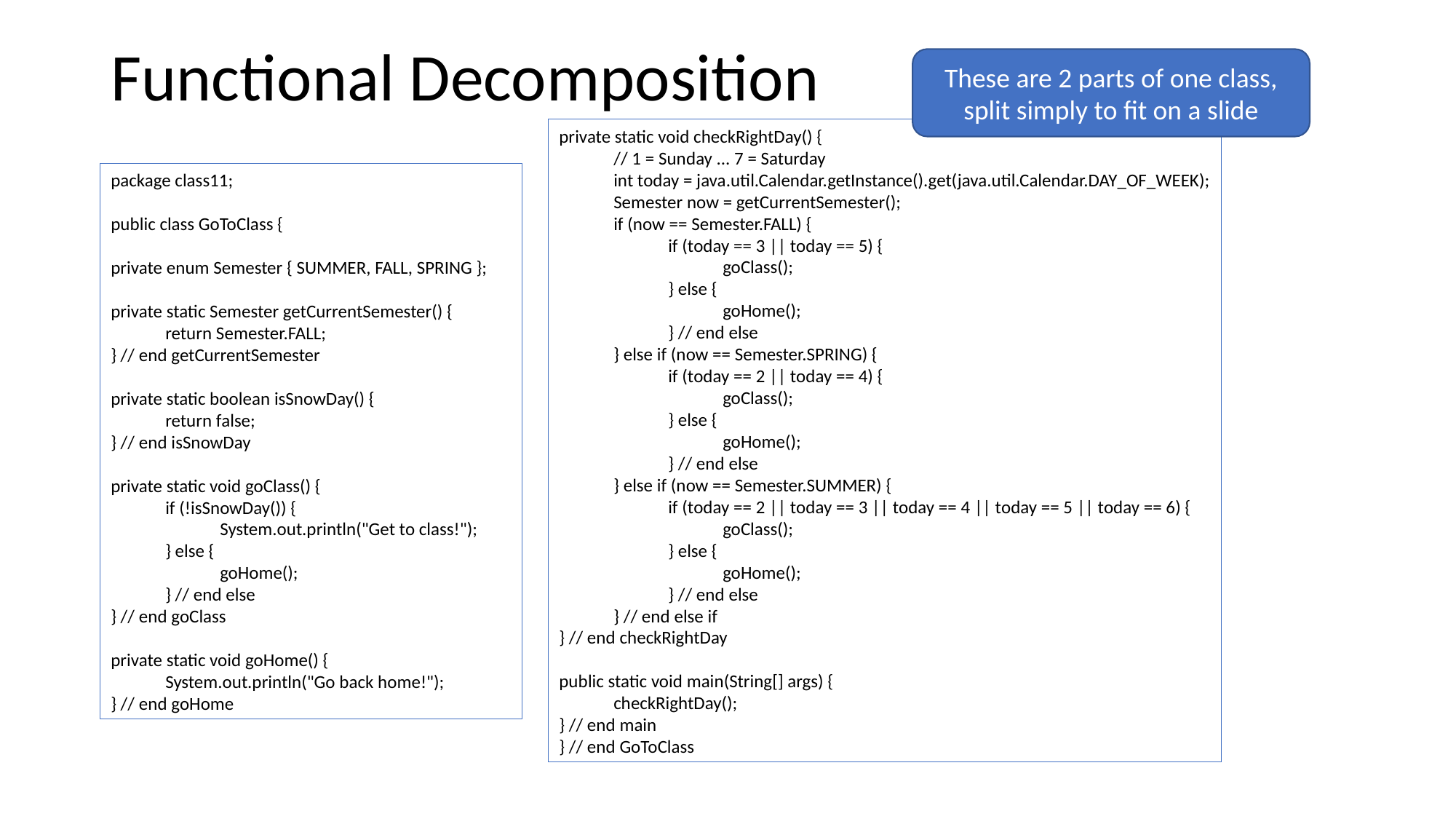

# Functional Decomposition
These are 2 parts of one class, split simply to fit on a slide
private static void checkRightDay() {
// 1 = Sunday ... 7 = Saturday
int today = java.util.Calendar.getInstance().get(java.util.Calendar.DAY_OF_WEEK);
Semester now = getCurrentSemester();
if (now == Semester.FALL) {
if (today == 3 || today == 5) {
goClass();
} else {
goHome();
} // end else
} else if (now == Semester.SPRING) {
if (today == 2 || today == 4) {
goClass();
} else {
goHome();
} // end else
} else if (now == Semester.SUMMER) {
if (today == 2 || today == 3 || today == 4 || today == 5 || today == 6) {
goClass();
} else {
goHome();
} // end else
} // end else if
} // end checkRightDay

public static void main(String[] args) {
checkRightDay();
} // end main
} // end GoToClass
package class11;

public class GoToClass {

private enum Semester { SUMMER, FALL, SPRING };

private static Semester getCurrentSemester() {
return Semester.FALL;
} // end getCurrentSemester

private static boolean isSnowDay() {
return false;
} // end isSnowDay

private static void goClass() {
if (!isSnowDay()) {
System.out.println("Get to class!");
} else {
goHome();
} // end else
} // end goClass

private static void goHome() {
System.out.println("Go back home!");
} // end goHome